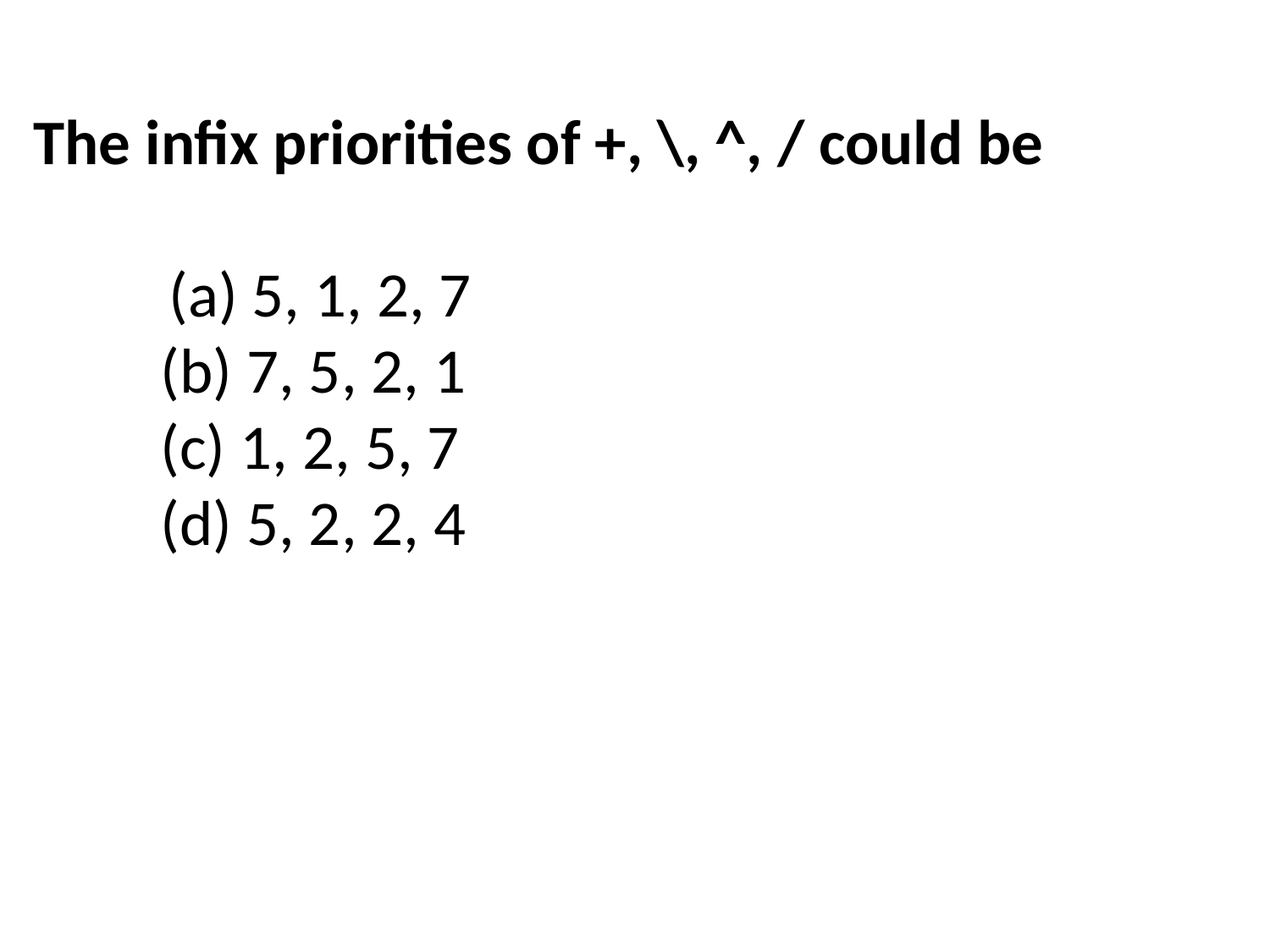

The infix priorities of +, \, ^, / could be

     (a) 5, 1, 2, 7
	(b) 7, 5, 2, 1
	(c) 1, 2, 5, 7
	(d) 5, 2, 2, 4